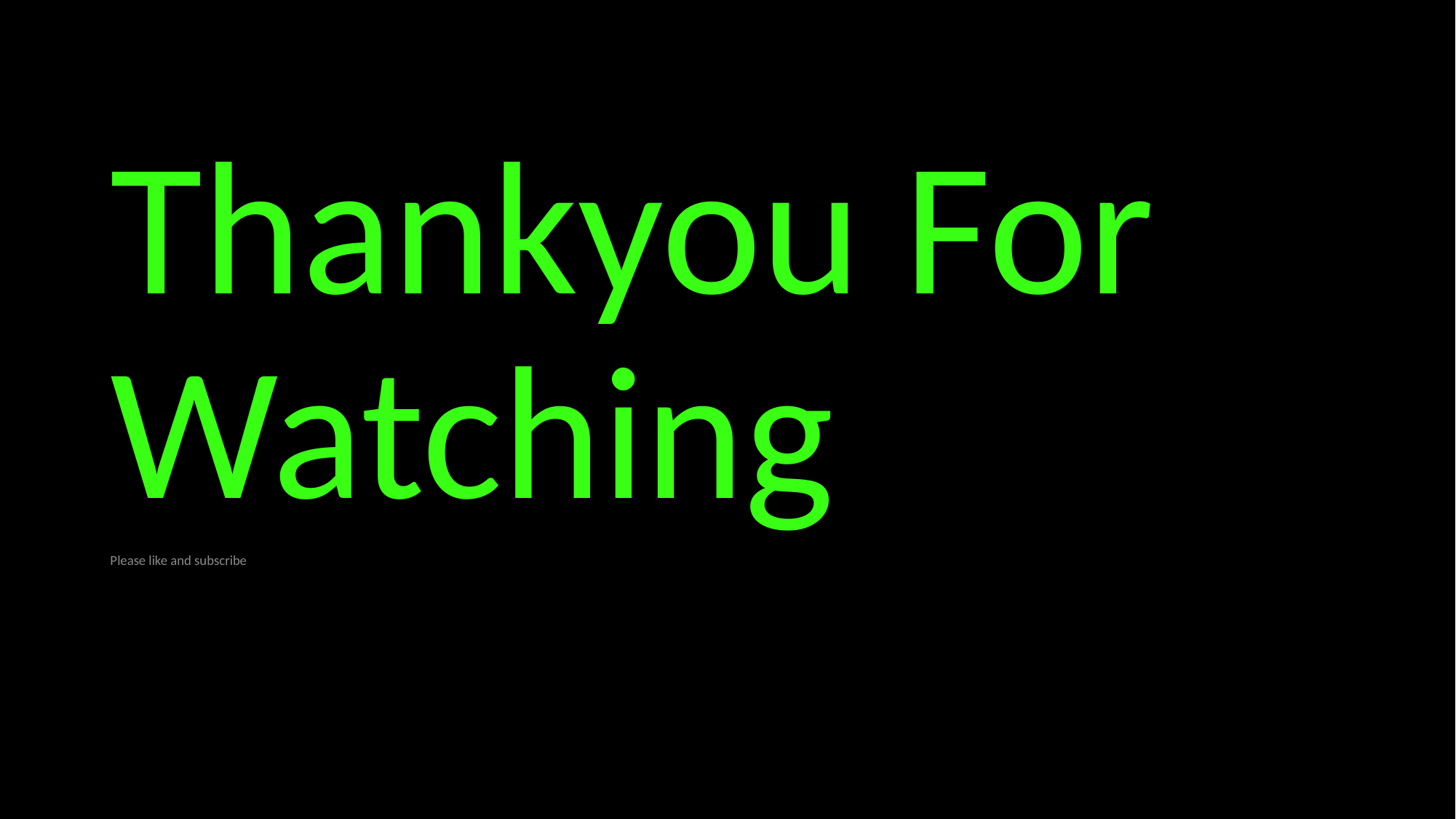

# Thankyou For Watching
Please like and subscribe